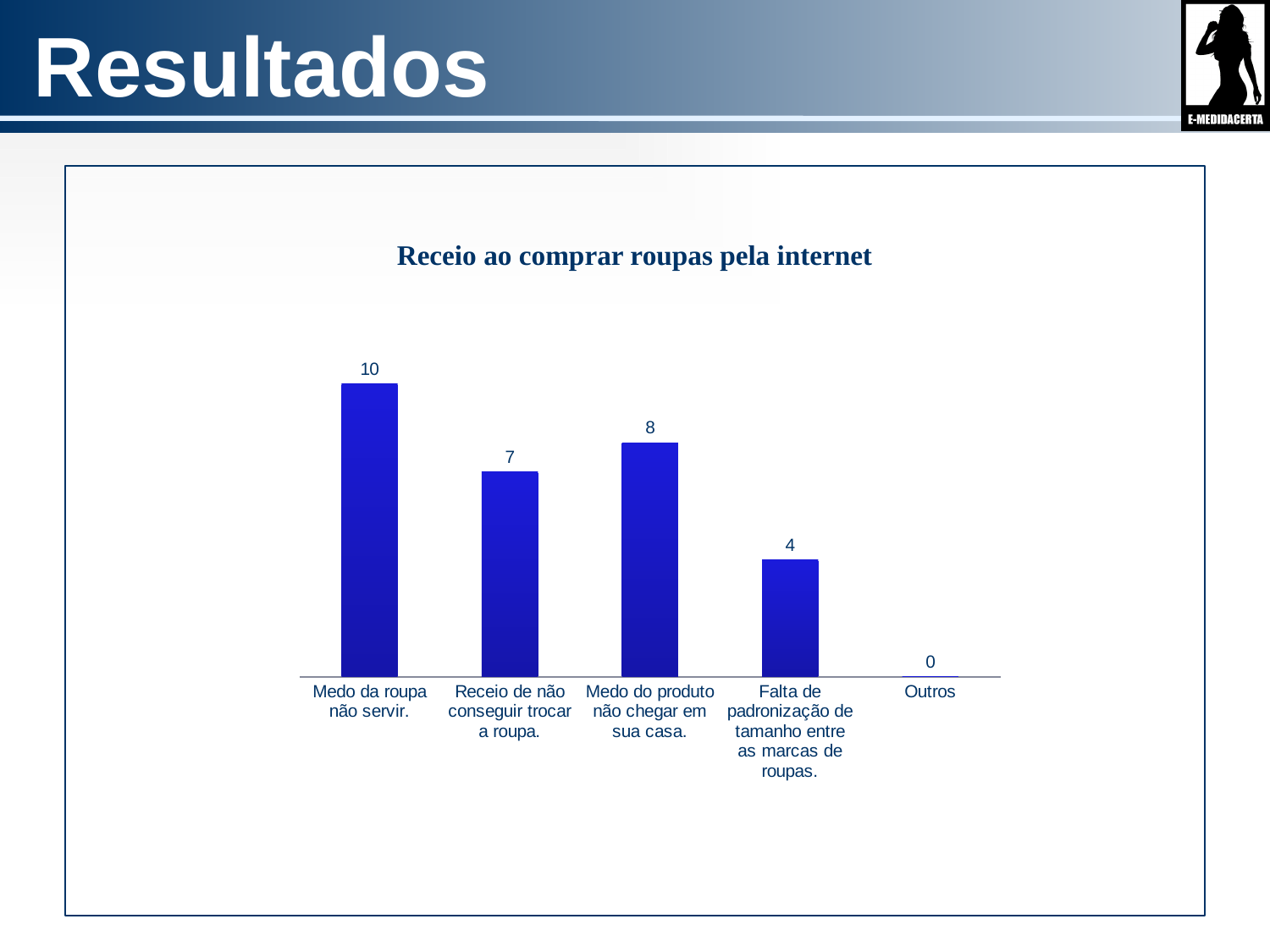

# Resultados
Receio ao comprar roupas pela internet

### Chart

| Category |  |
|---|---|
| Medo da roupa não servir. | 10.0 |
| Receio de não conseguir trocar a roupa. | 7.0 |
| Medo do produto não chegar em sua casa. | 8.0 |
| Falta de padronização de tamanho entre as marcas de roupas. | 4.0 |
| Outros | 0.0 |